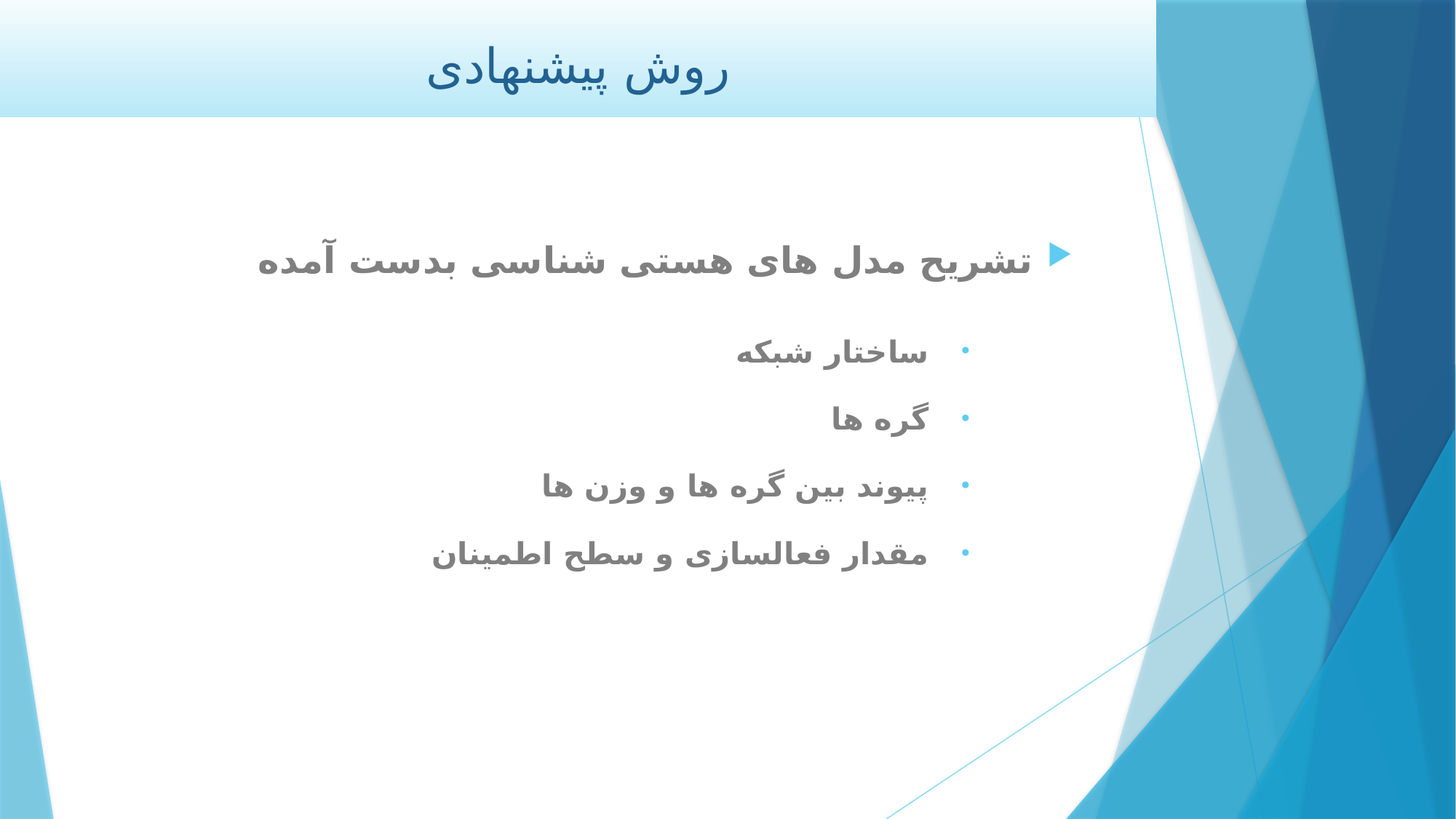

# روش پیشنهادی
تشریح مدل های هستی شناسی بدست آمده
ساختار شبکه
گره ها
پیوند بین گره ها و وزن ها
مقدار فعالسازی و سطح اطمینان